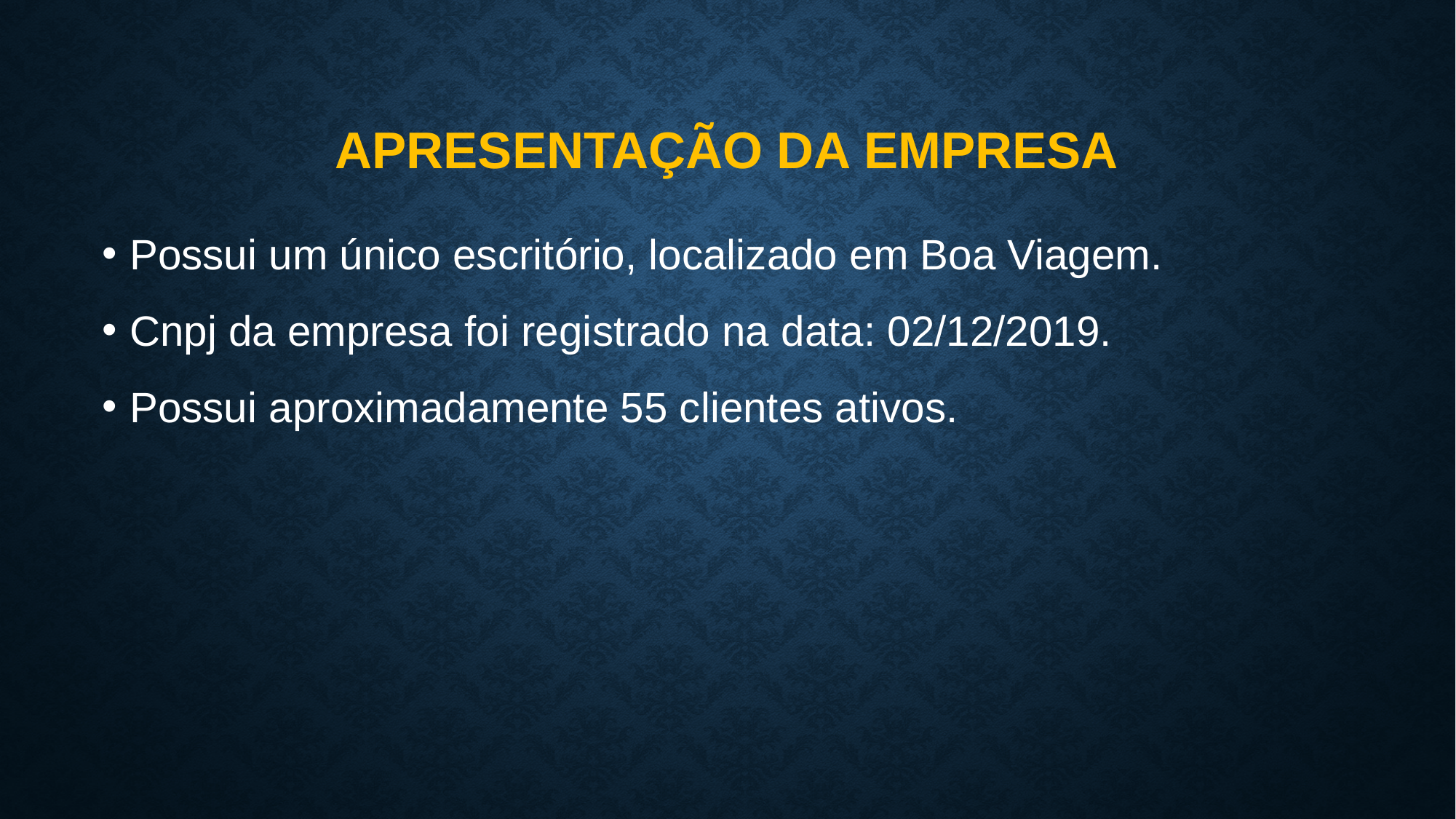

# apresentaÇÃO DA EMPRESA
Possui um único escritório, localizado em Boa Viagem.
Cnpj da empresa foi registrado na data: 02/12/2019.
Possui aproximadamente 55 clientes ativos.